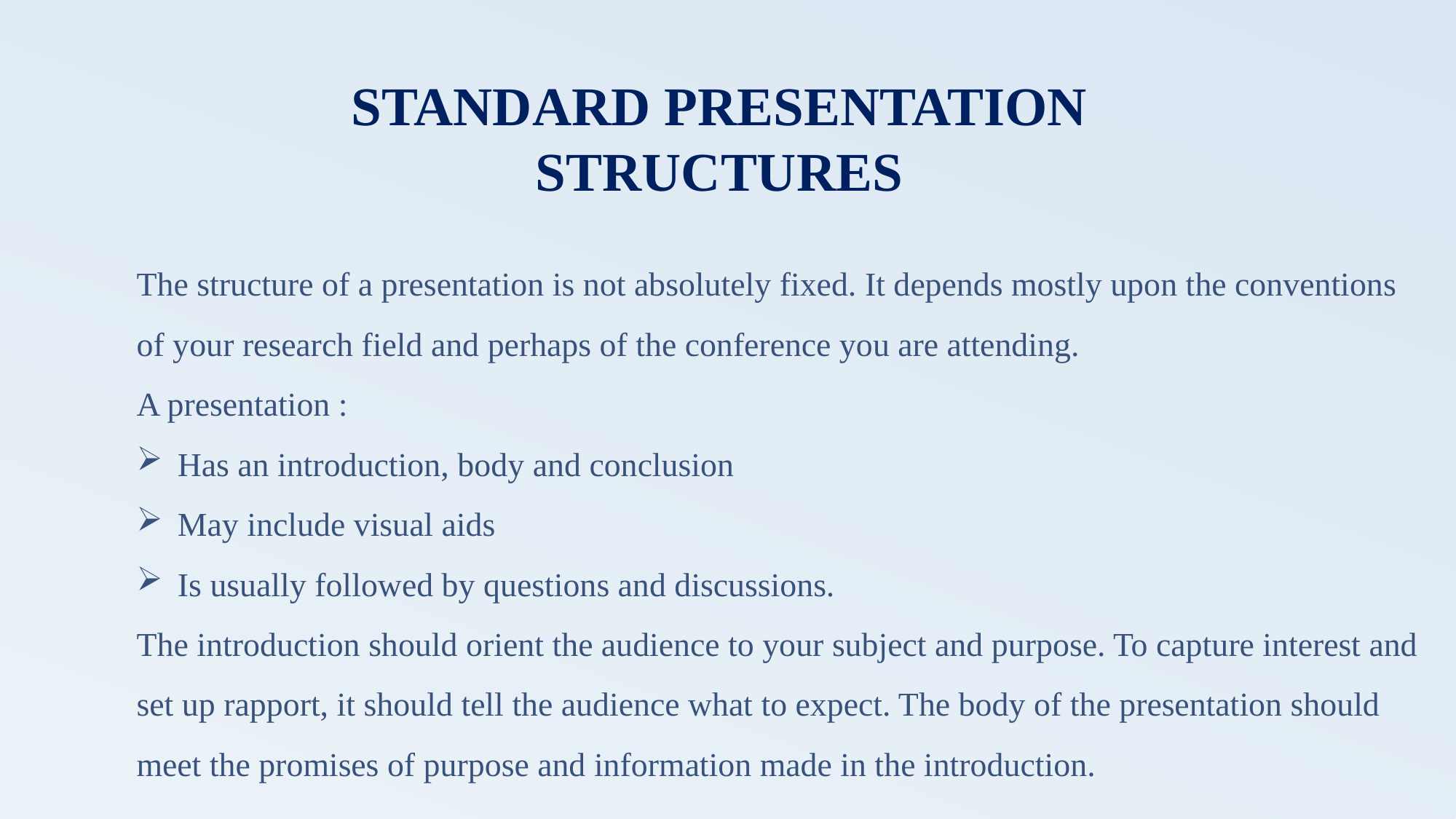

STANDARD PRESENTATION STRUCTURES
The structure of a presentation is not absolutely fixed. It depends mostly upon the conventions of your research field and perhaps of the conference you are attending.
A presentation :
Has an introduction, body and conclusion
May include visual aids
Is usually followed by questions and discussions.
The introduction should orient the audience to your subject and purpose. To capture interest and set up rapport, it should tell the audience what to expect. The body of the presentation should meet the promises of purpose and information made in the introduction.